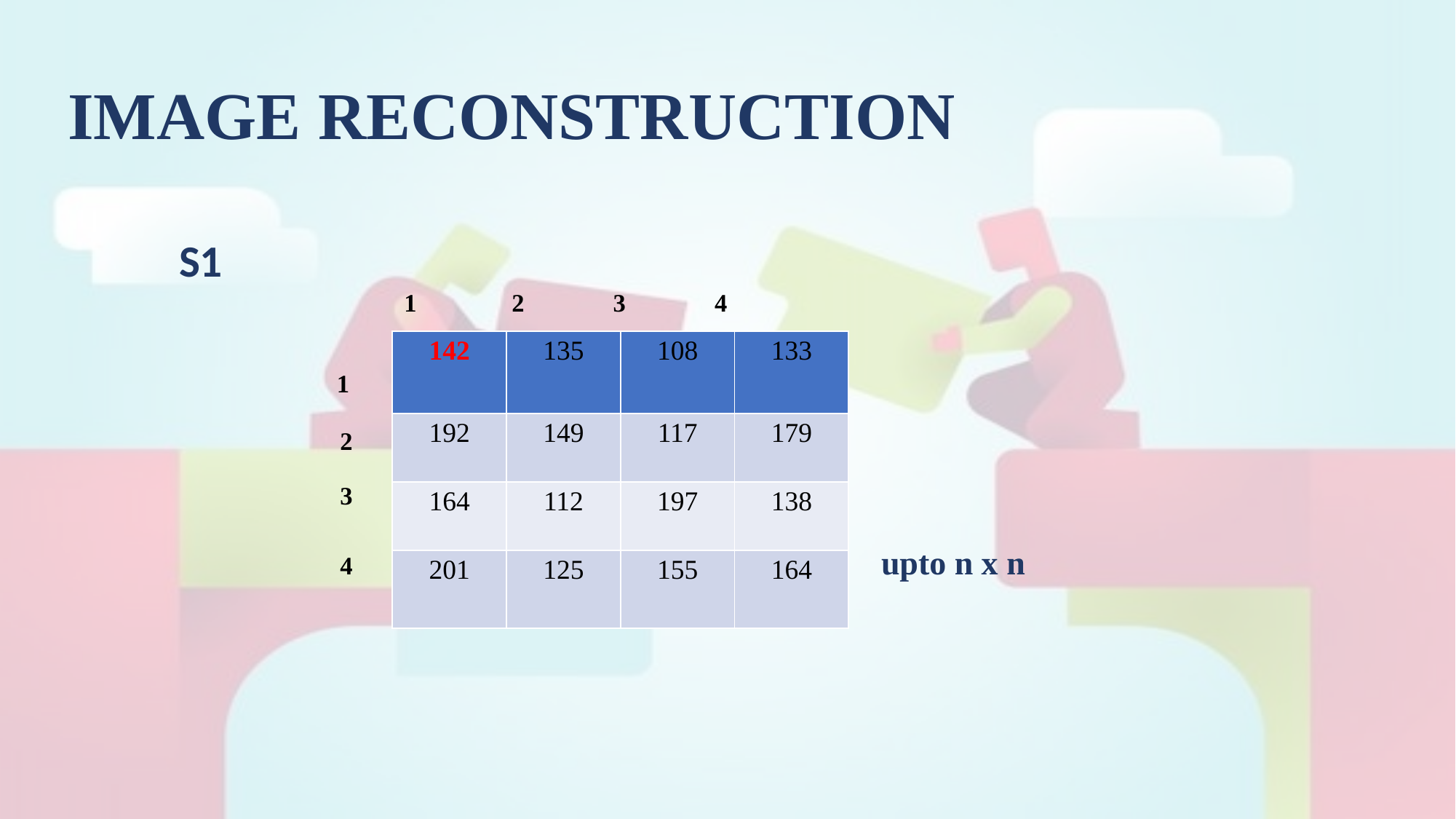

# IMAGE RECONSTRUCTION

                      S1
                                                    1               2              3              4
                       1
                                    2
                                    3
                                    4                                                                                   upto n x n

| 142 | 135 | 108 | 133 |
| --- | --- | --- | --- |
| 192 | 149 | 117 | 179 |
| 164 | 112 | 197 | 138 |
| 201 | 125 | 155 | 164 |